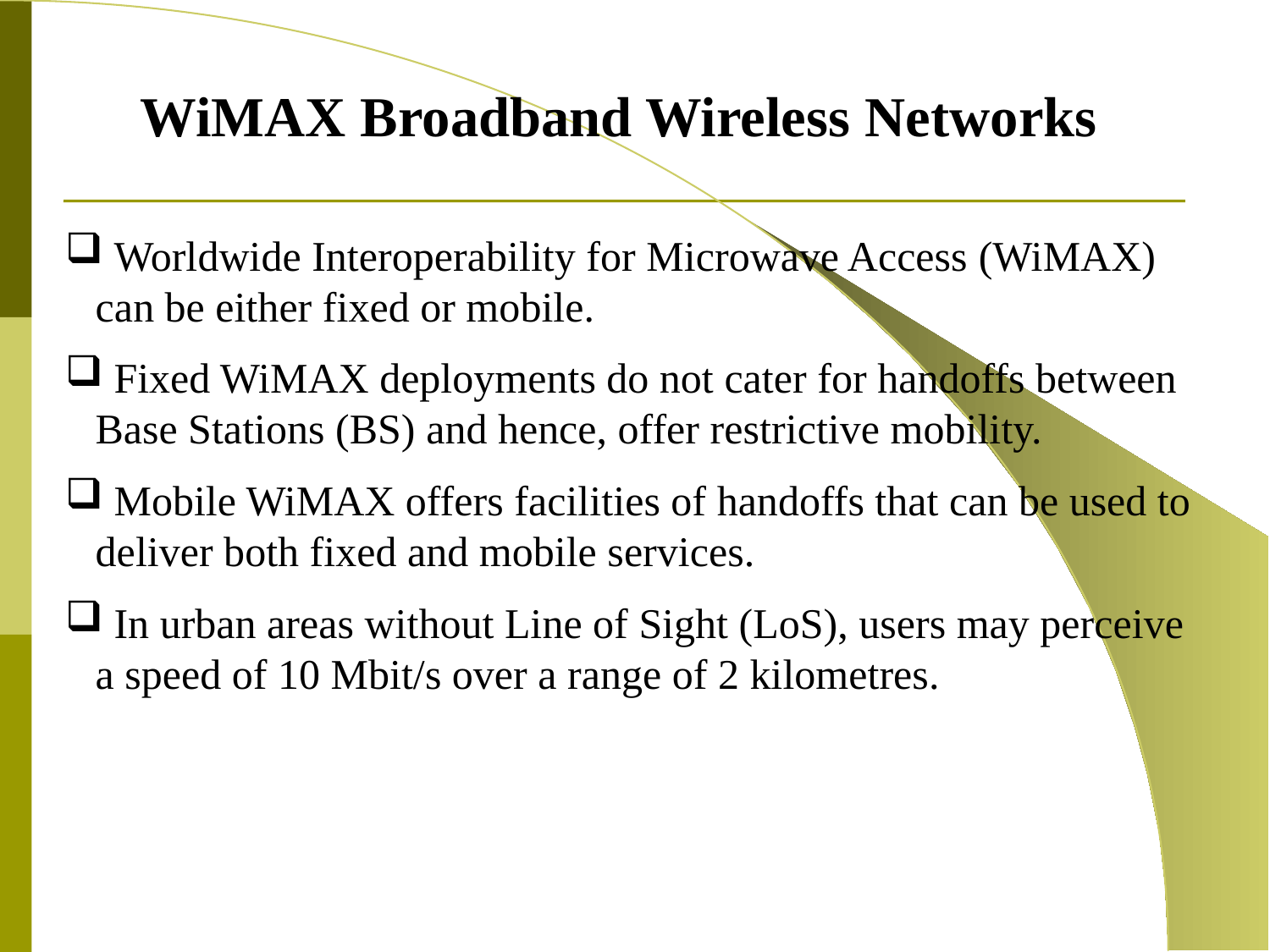

WiMAX Broadband Wireless Networks
 Worldwide Interoperability for Microwave Access (WiMAX) can be either fixed or mobile.
 Fixed WiMAX deployments do not cater for handoffs between Base Stations (BS) and hence, offer restrictive mobility.
 Mobile WiMAX offers facilities of handoffs that can be used to deliver both fixed and mobile services.
 In urban areas without Line of Sight (LoS), users may perceive a speed of 10 Mbit/s over a range of 2 kilometres.